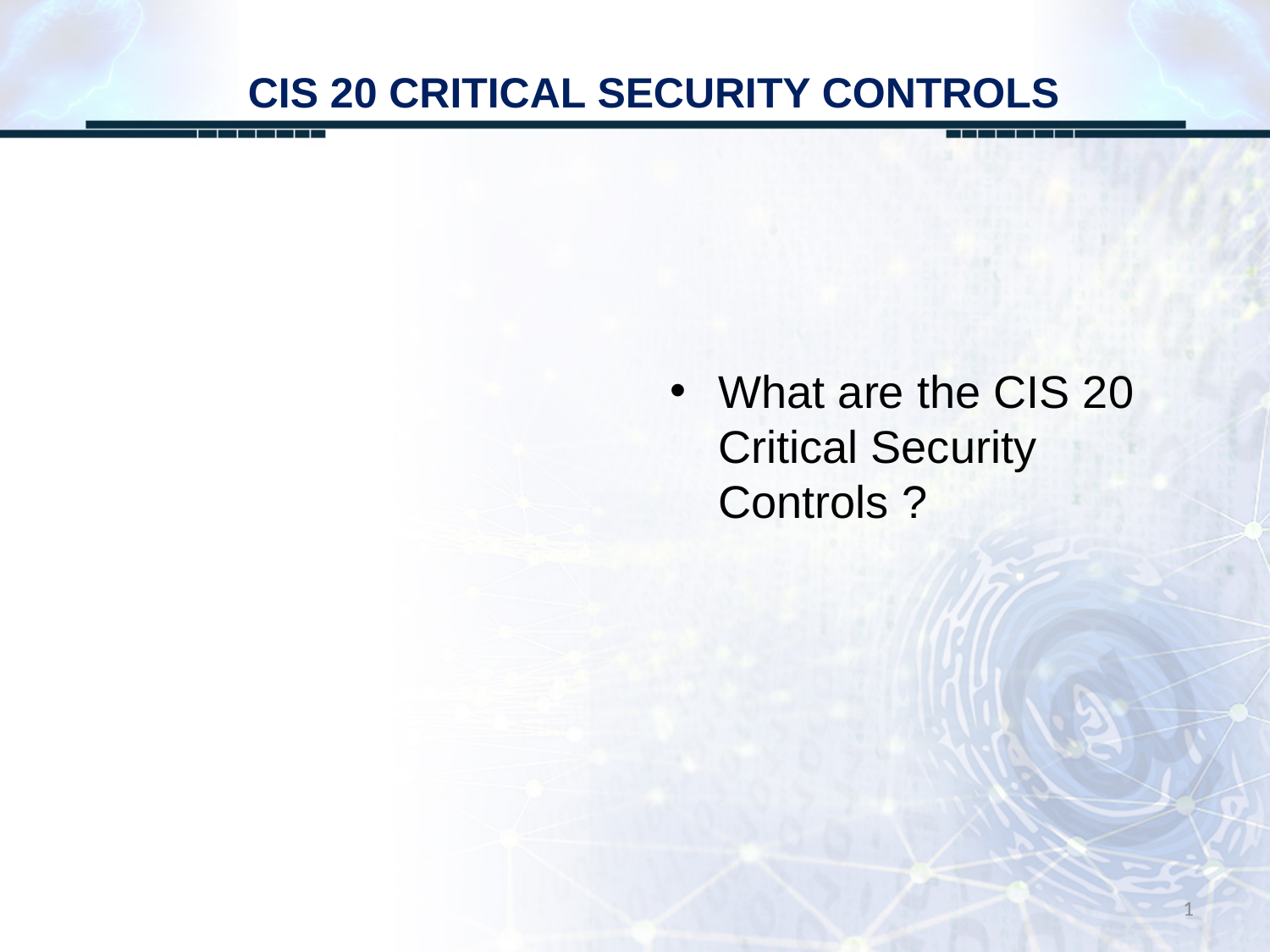

# CIS 20 CRITICAL SECURITY CONTROLS
What are the CIS 20 Critical Security Controls ?

1